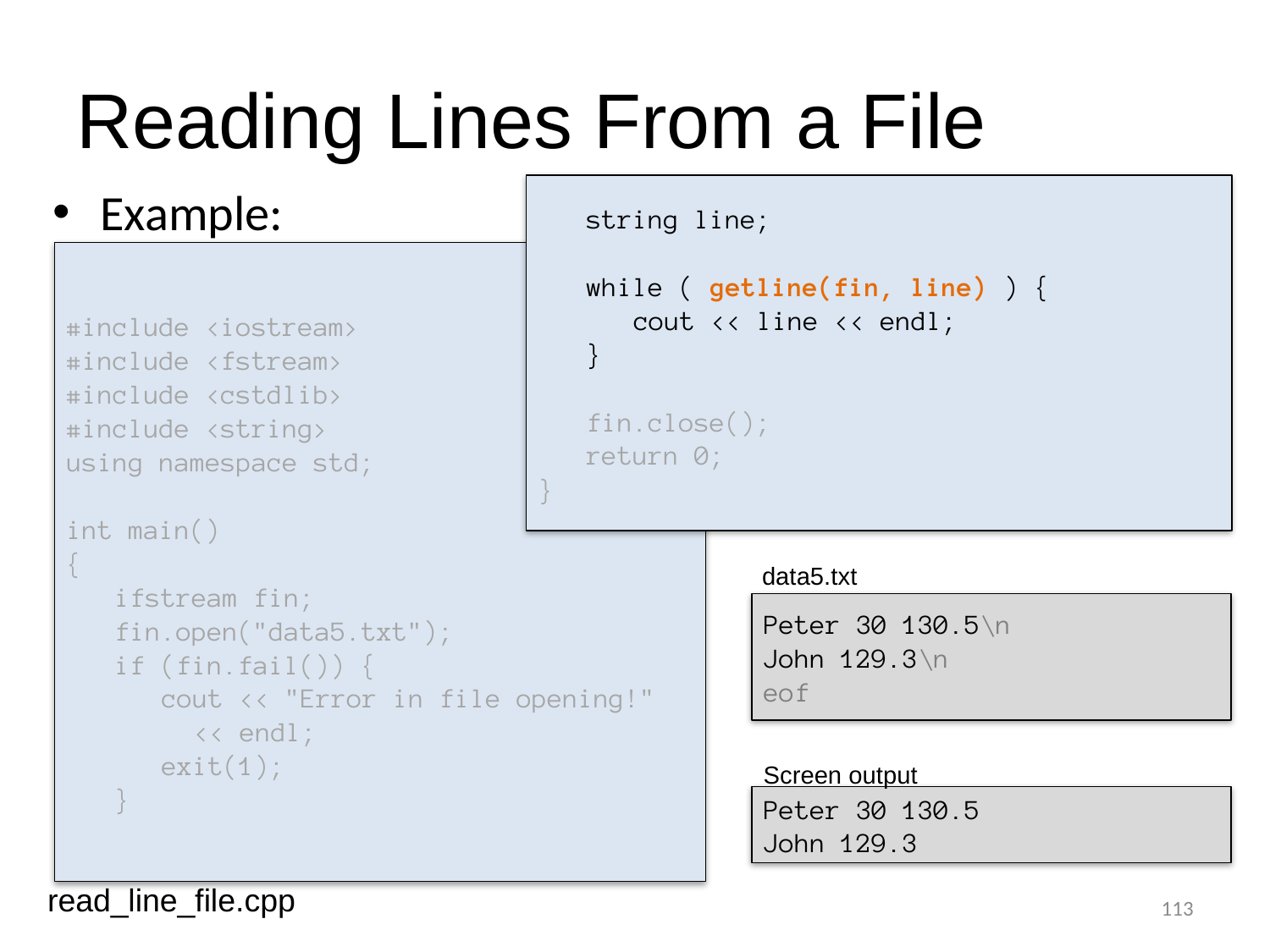

# Reading Lines From a File
Example:
	string line;

	while ( getline(fin, line) ) {
		cout << line << endl;
 	}

	fin.close();
	return 0;
}
#include <iostream>
#include <fstream>
#include <cstdlib>
#include <string>
using namespace std;

int main()
{
	ifstream fin;
	fin.open("data5.txt");
	if (fin.fail()) {
		cout << "Error in file opening!"
			<< endl;
  		exit(1);
  	}
data5.txt
Peter 30 130.5\n
John 129.3\n
eof
Screen output
Peter 30 130.5
John 129.3
read_line_file.cpp
113